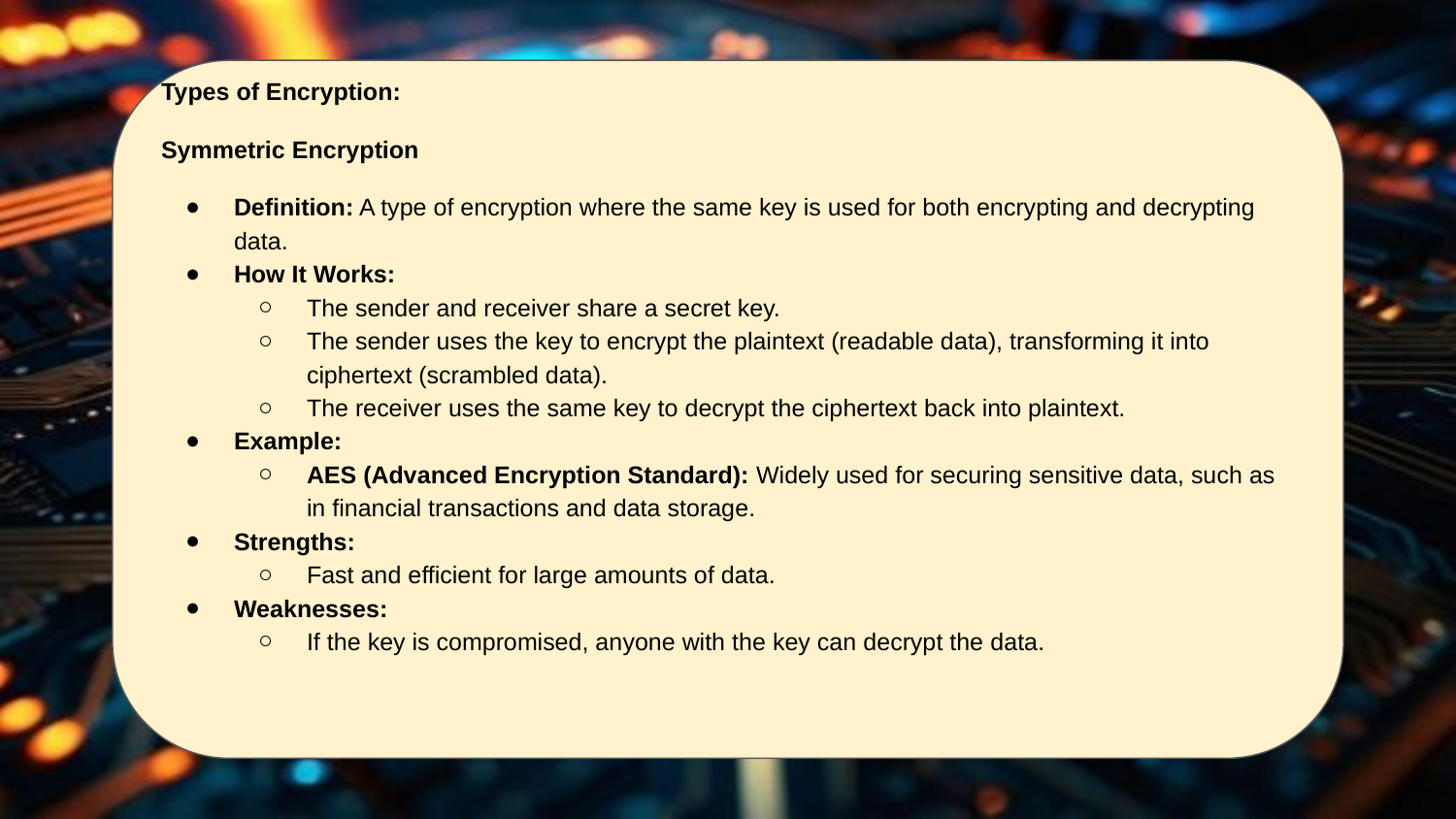

Types of Encryption:
Symmetric Encryption
Definition: A type of encryption where the same key is used for both encrypting and decrypting data.
How It Works:
The sender and receiver share a secret key.
The sender uses the key to encrypt the plaintext (readable data), transforming it into ciphertext (scrambled data).
The receiver uses the same key to decrypt the ciphertext back into plaintext.
Example:
AES (Advanced Encryption Standard): Widely used for securing sensitive data, such as in financial transactions and data storage.
Strengths:
Fast and efficient for large amounts of data.
Weaknesses:
If the key is compromised, anyone with the key can decrypt the data.